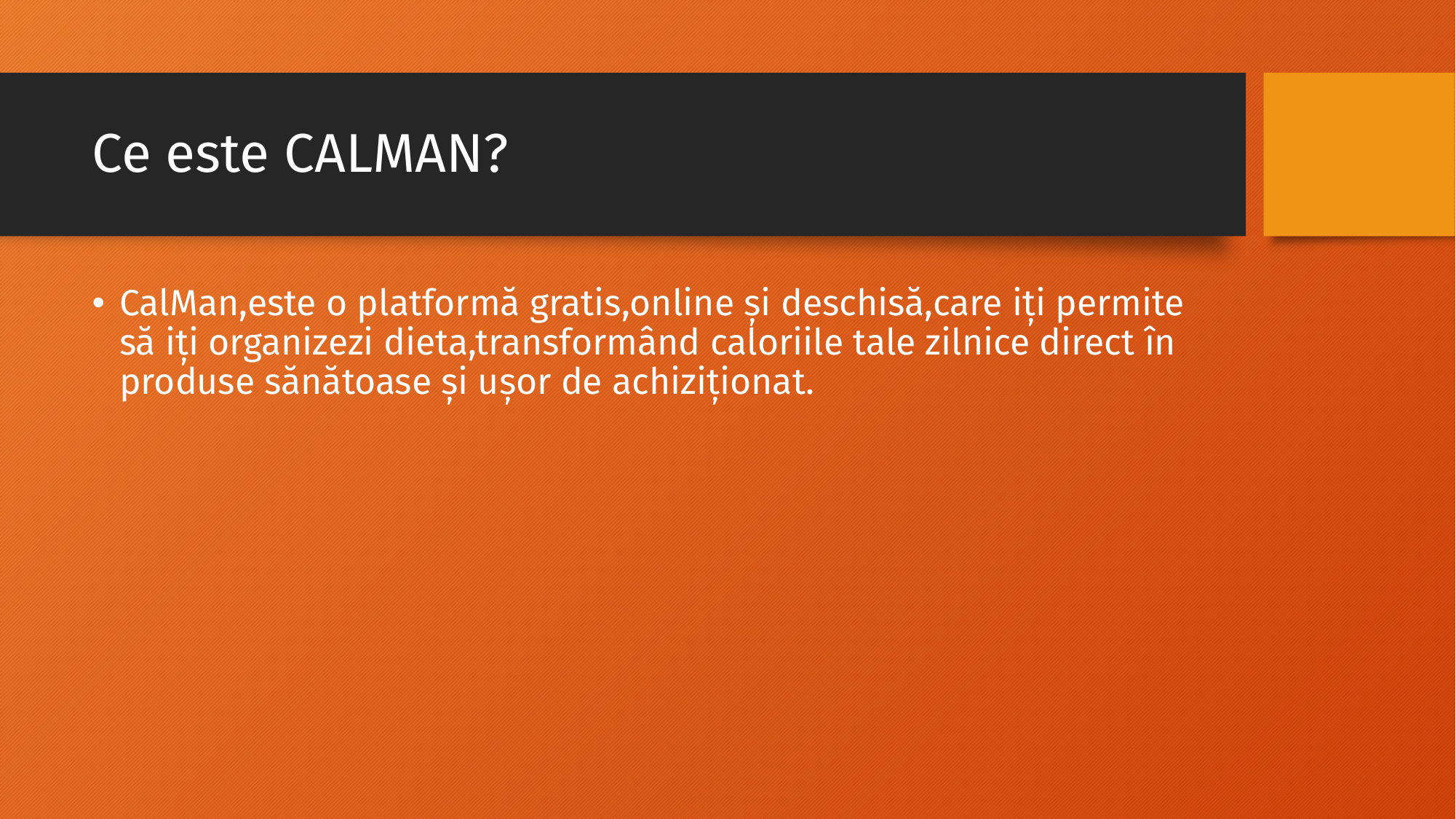

# Ce este CALMAN?
CalMan,este o platformă gratis,online și deschisă,care iți permite să iți organizezi dieta,transformând caloriile tale zilnice direct în produse sănătoase și ușor de achiziționat.